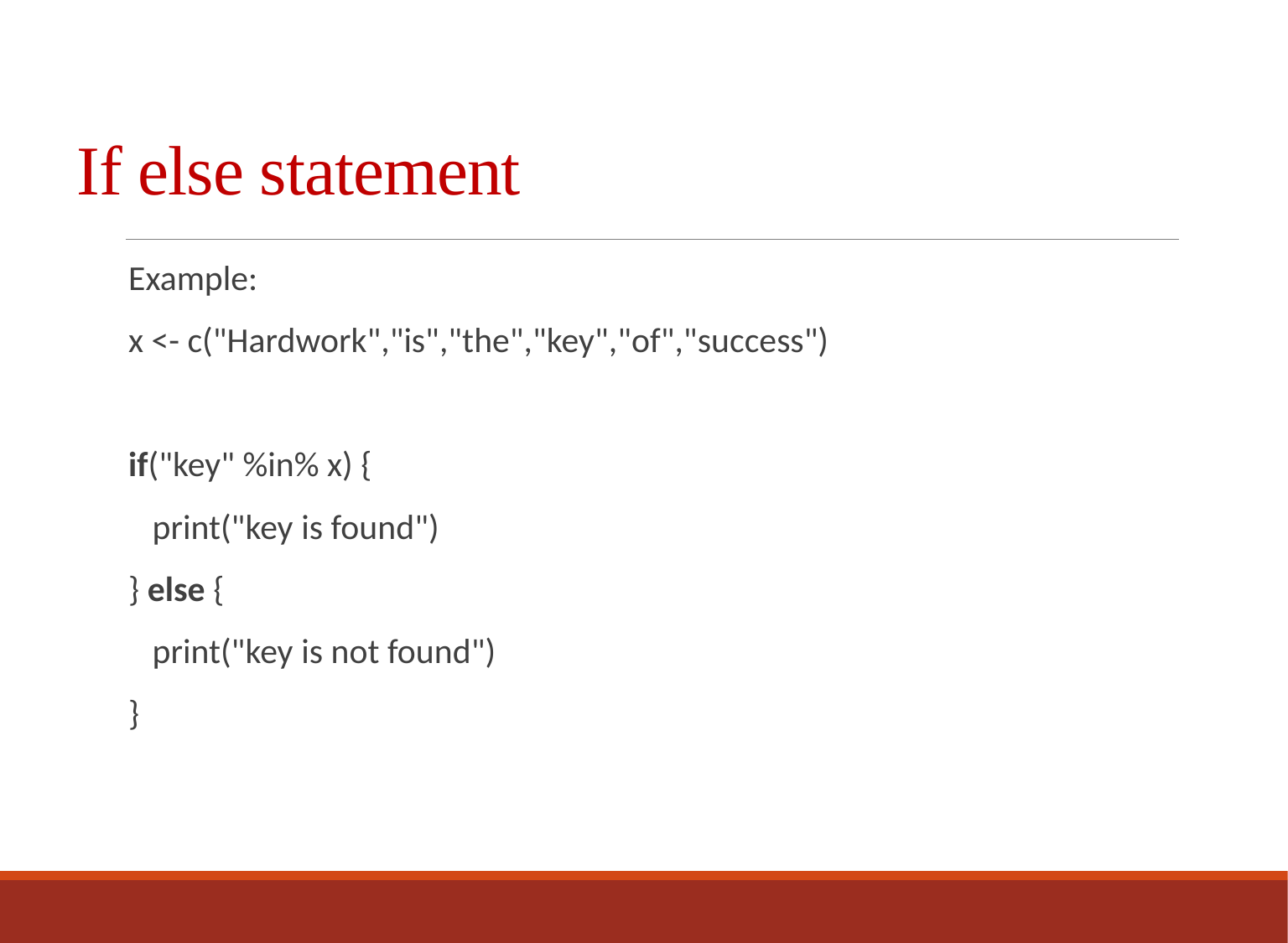

# If else statement
Example:
x <- c("Hardwork","is","the","key","of","success")

if("key" %in% x) {
   print("key is found")
} else {
   print("key is not found")
}